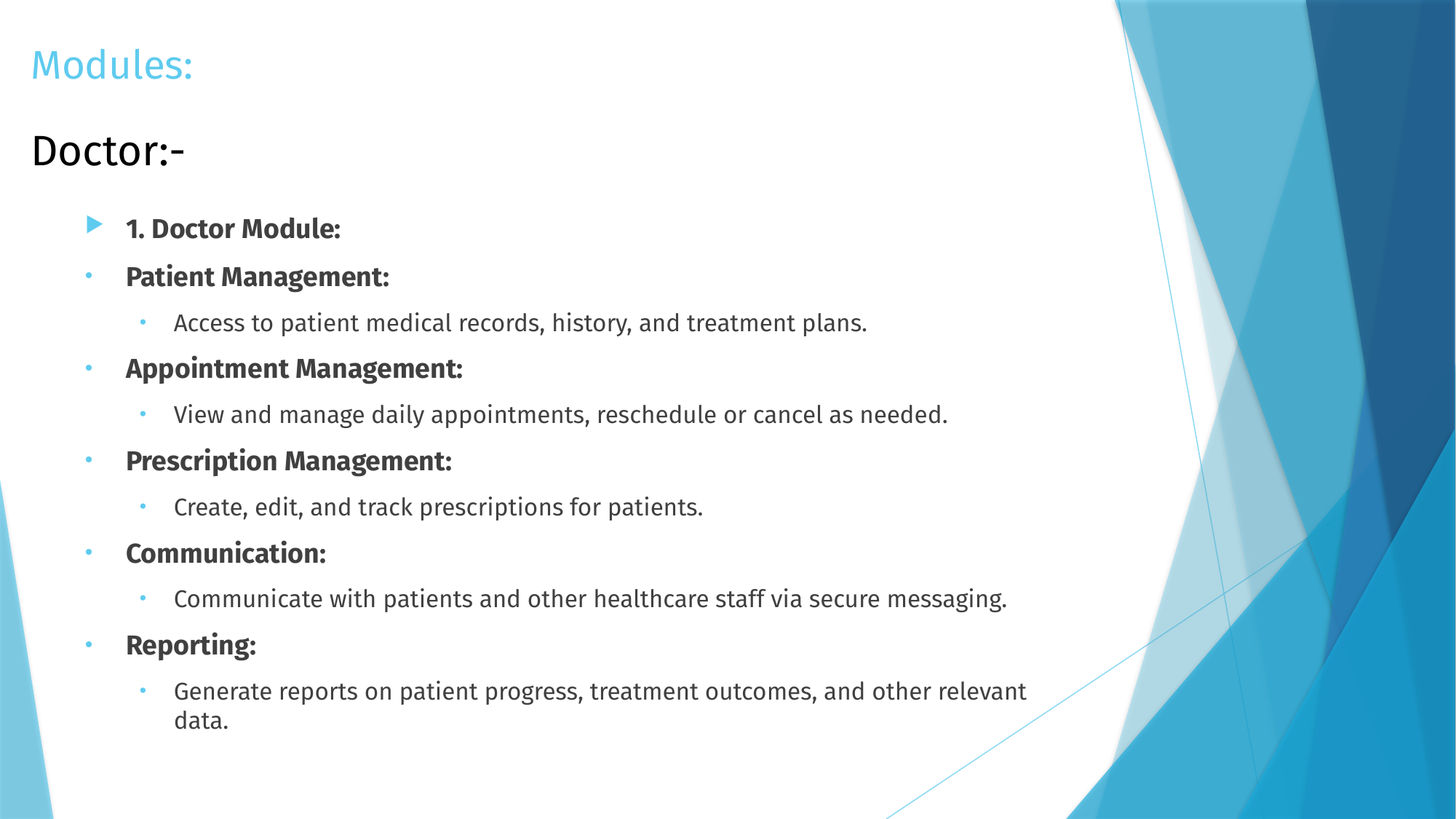

# Modules:
Doctor:-
1. Doctor Module:
Patient Management:
Access to patient medical records, history, and treatment plans.
Appointment Management:
View and manage daily appointments, reschedule or cancel as needed.
Prescription Management:
Create, edit, and track prescriptions for patients.
Communication:
Communicate with patients and other healthcare staff via secure messaging.
Reporting:
Generate reports on patient progress, treatment outcomes, and other relevant data.